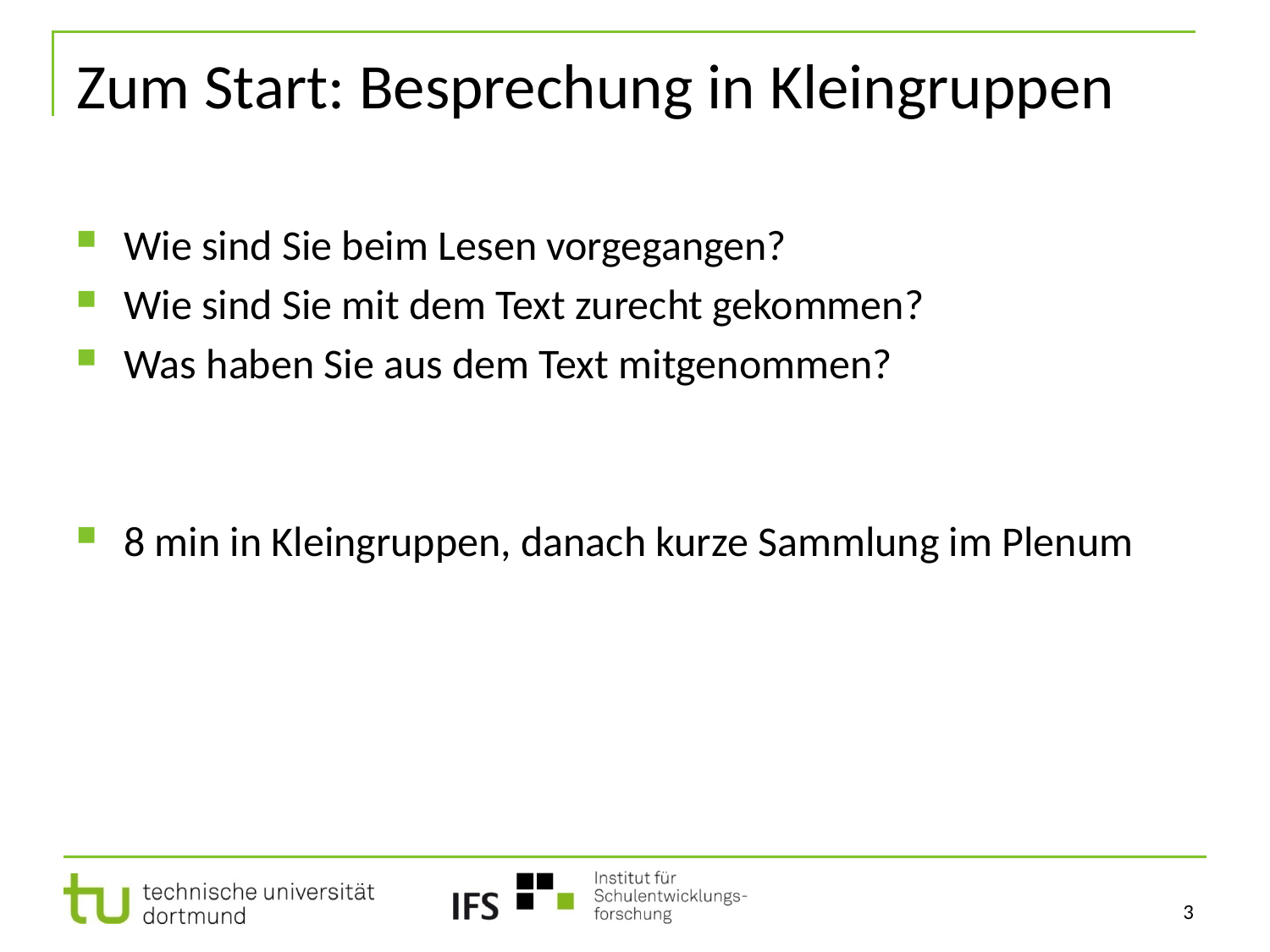

# Zum Start: Besprechung in Kleingruppen
Wie sind Sie beim Lesen vorgegangen?
Wie sind Sie mit dem Text zurecht gekommen?
Was haben Sie aus dem Text mitgenommen?

8 min in Kleingruppen, danach kurze Sammlung im Plenum

3